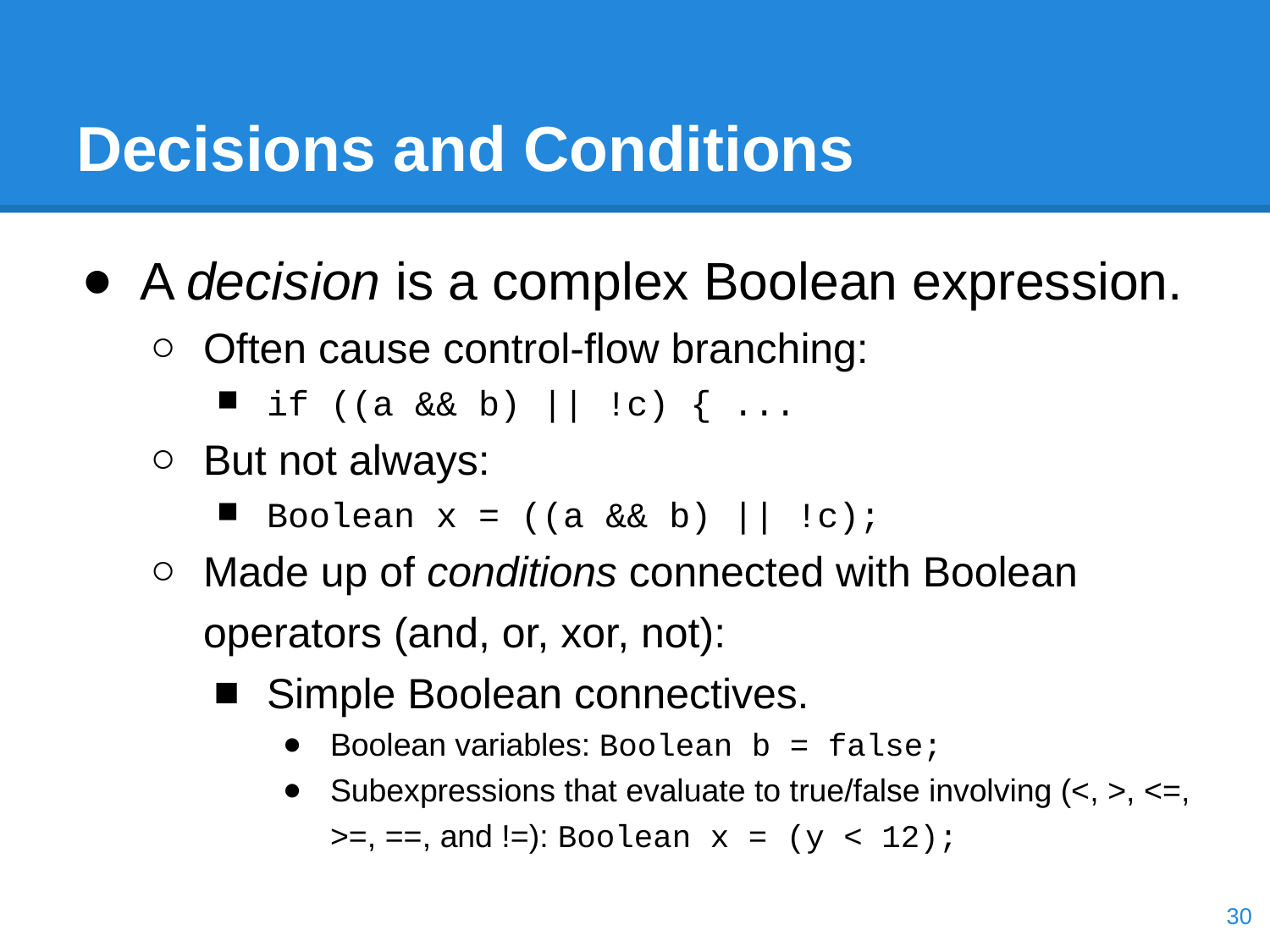

# Decisions and Conditions
A decision is a complex Boolean expression.
Often cause control-flow branching:
if ((a && b) || !c) { ...
But not always:
Boolean x = ((a && b) || !c);
Made up of conditions connected with Boolean operators (and, or, xor, not):
Simple Boolean connectives.
Boolean variables: Boolean b = false;
Subexpressions that evaluate to true/false involving (<, >, <=, >=, ==, and !=): Boolean x = (y < 12);

30